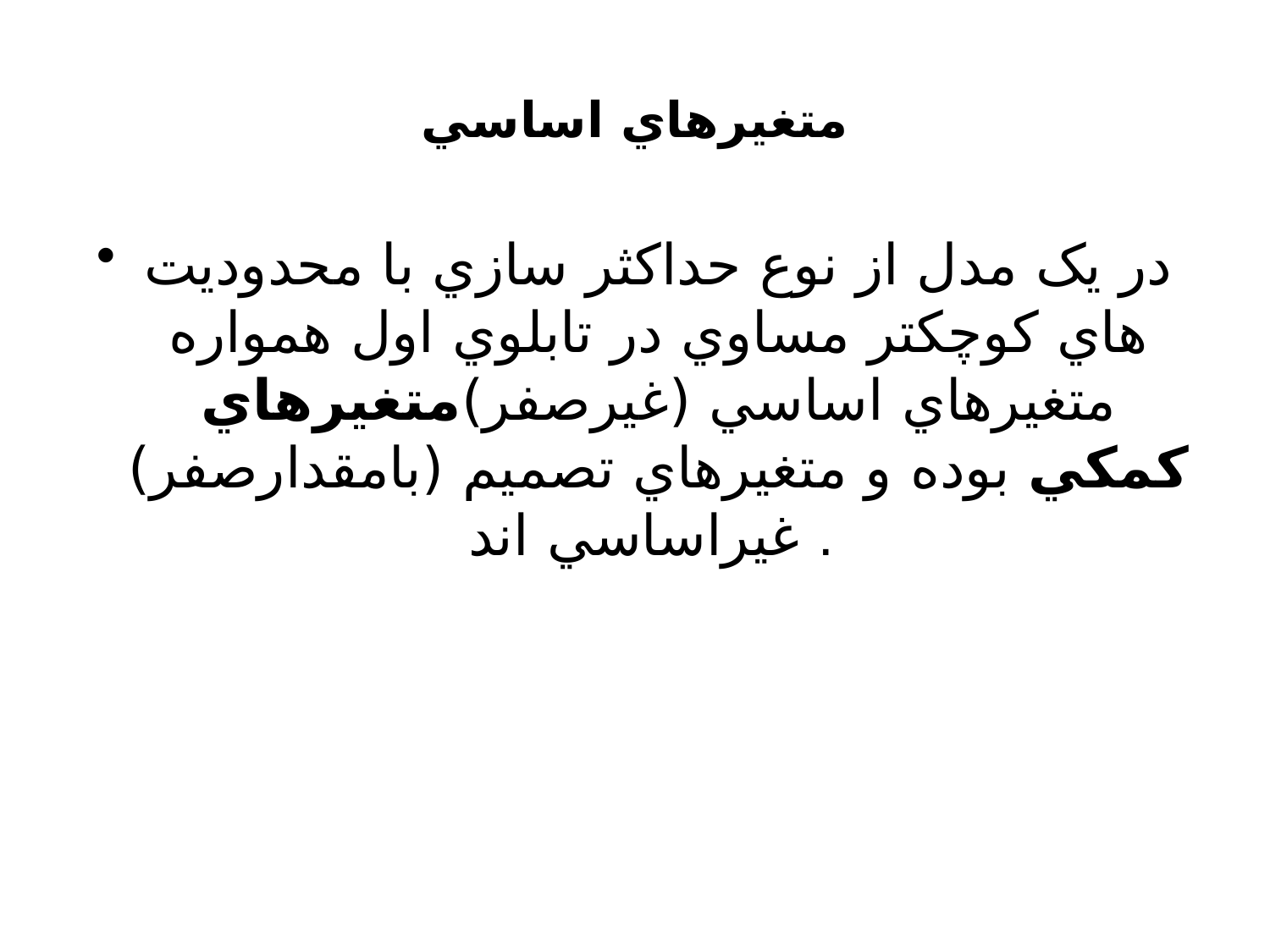

# متغيرهاي اساسي
در يک مدل از نوع حداکثر سازي با محدوديت هاي کوچکتر مساوي در تابلوي اول همواره متغيرهاي اساسي (غيرصفر)متغيرهاي کمکي بوده و متغيرهاي تصميم (بامقدارصفر) غيراساسي اند .